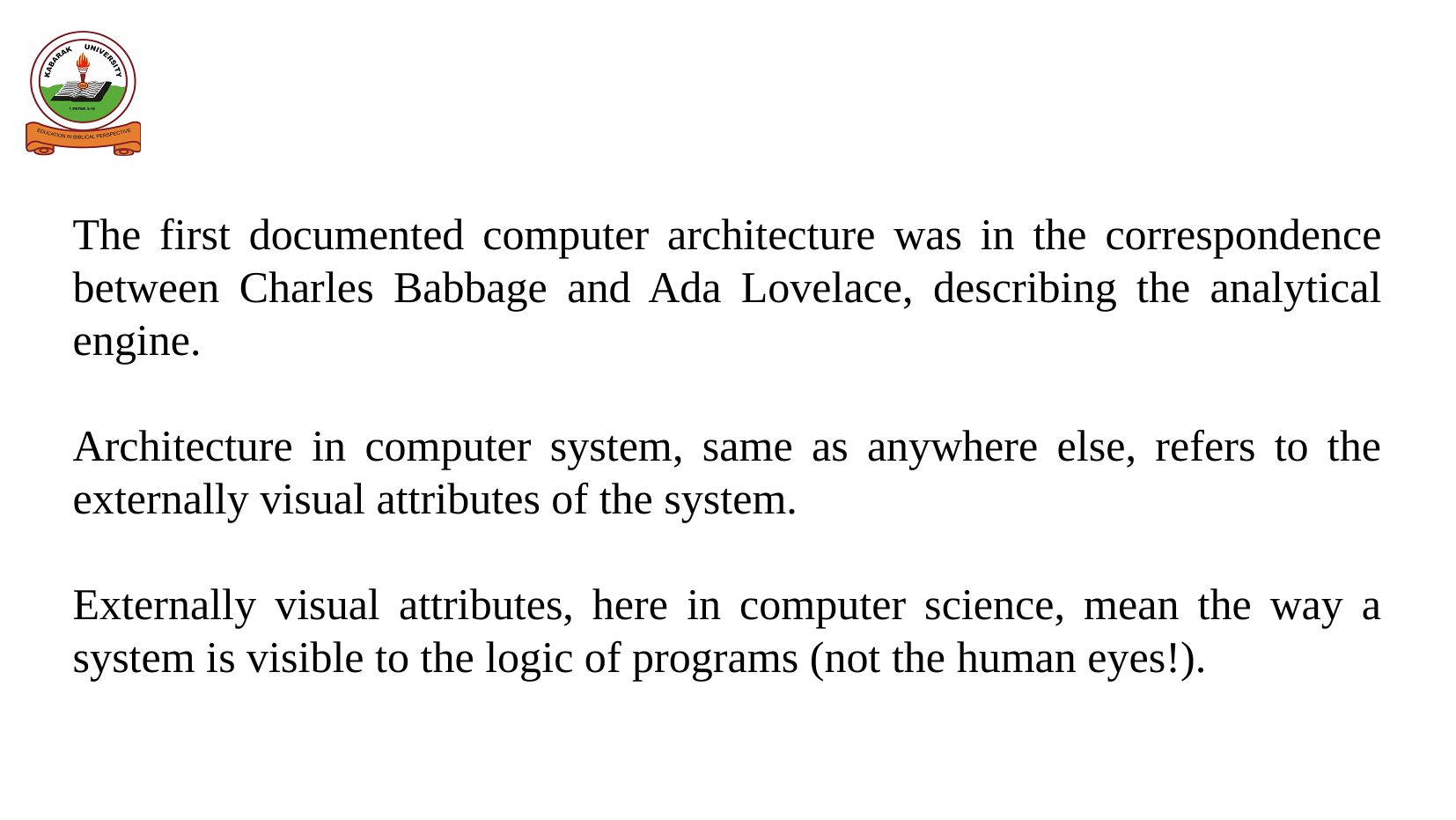

#
The first documented computer architecture was in the correspondence between Charles Babbage and Ada Lovelace, describing the analytical engine.

Architecture in computer system, same as anywhere else, refers to the externally visual attributes of the system.

Externally visual attributes, here in computer science, mean the way a system is visible to the logic of programs (not the human eyes!).